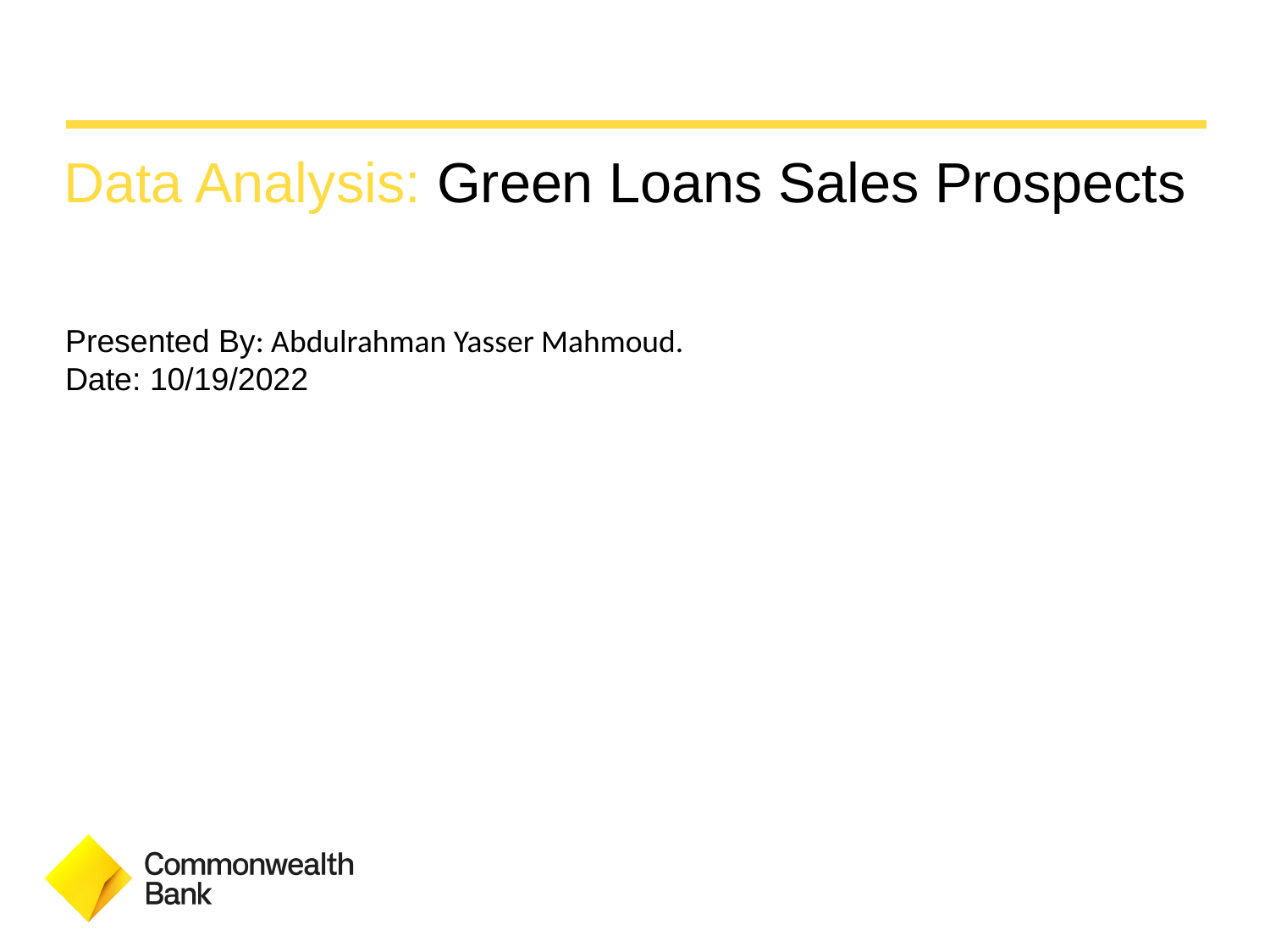

Data Analysis: Green Loans Sales Prospects
Presented By: Abdulrahman Yasser Mahmoud.
Date: 10/19/2022